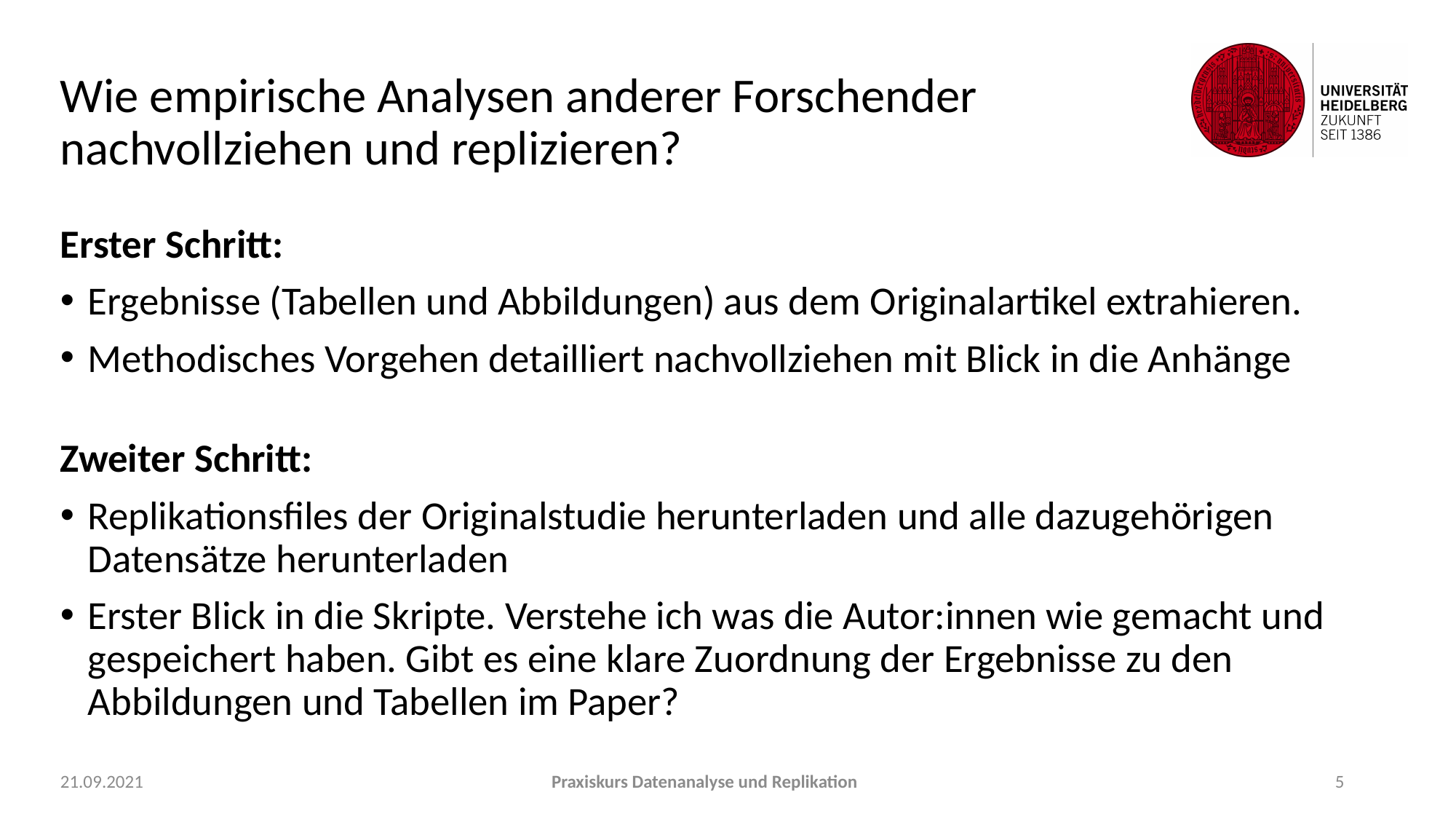

# Wie empirische Analysen anderer Forschender nachvollziehen und replizieren?
Erster Schritt:
Ergebnisse (Tabellen und Abbildungen) aus dem Originalartikel extrahieren.
Methodisches Vorgehen detailliert nachvollziehen mit Blick in die Anhänge
Zweiter Schritt:
Replikationsfiles der Originalstudie herunterladen und alle dazugehörigen Datensätze herunterladen
Erster Blick in die Skripte. Verstehe ich was die Autor:innen wie gemacht und gespeichert haben. Gibt es eine klare Zuordnung der Ergebnisse zu den Abbildungen und Tabellen im Paper?

21.09.2021
Praxiskurs Datenanalyse und Replikation
5